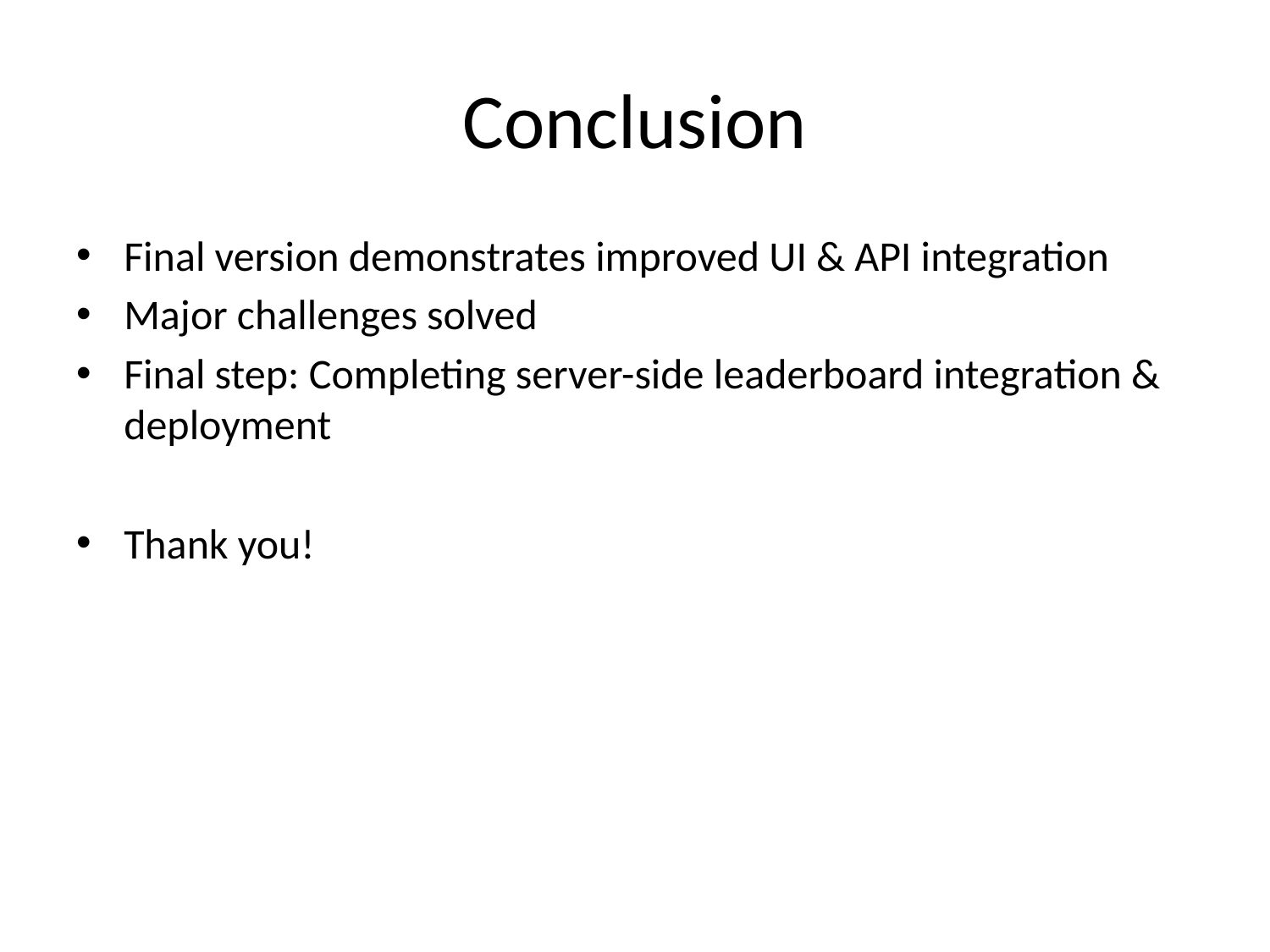

# Conclusion
Final version demonstrates improved UI & API integration
Major challenges solved
Final step: Completing server-side leaderboard integration & deployment

Thank you!